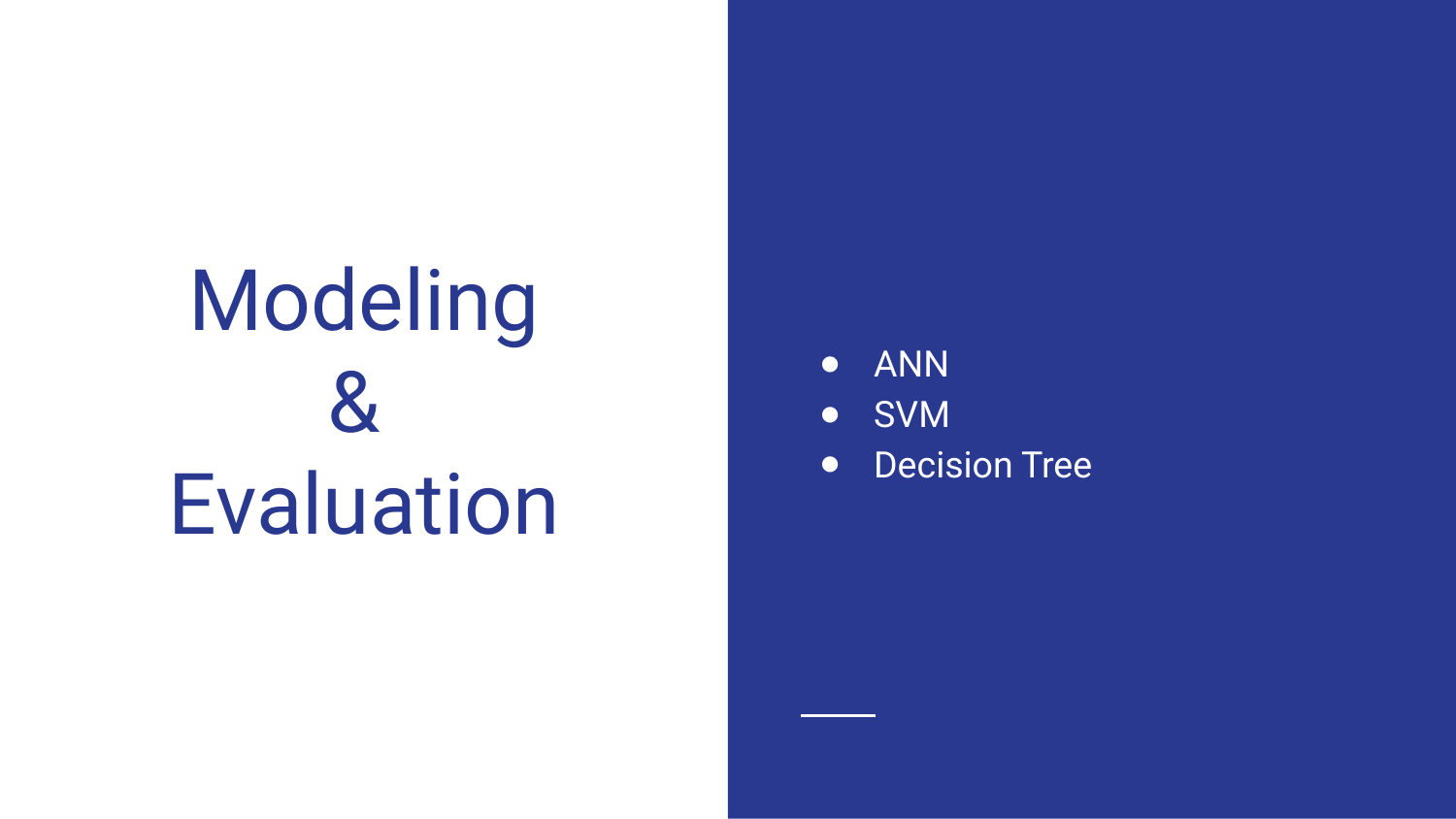

ANN
SVM
Decision Tree
# Modeling
&
Evaluation